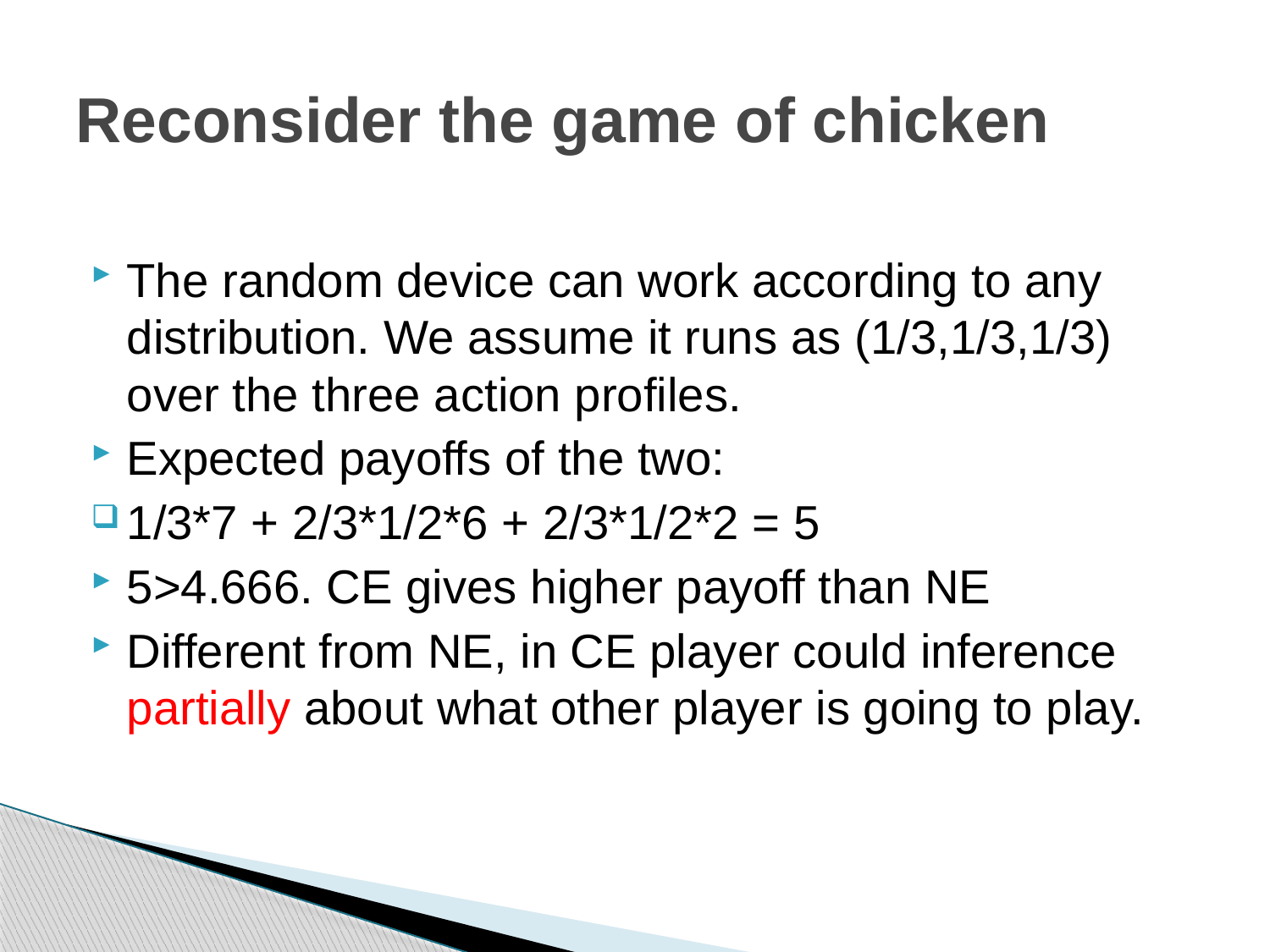

# Reconsider the game of chicken
The random device can work according to any distribution. We assume it runs as (1/3,1/3,1/3) over the three action profiles.
Expected payoffs of the two:
1/3*7 + 2/3*1/2*6 + 2/3*1/2*2 = 5
5>4.666. CE gives higher payoff than NE
Different from NE, in CE player could inference partially about what other player is going to play.